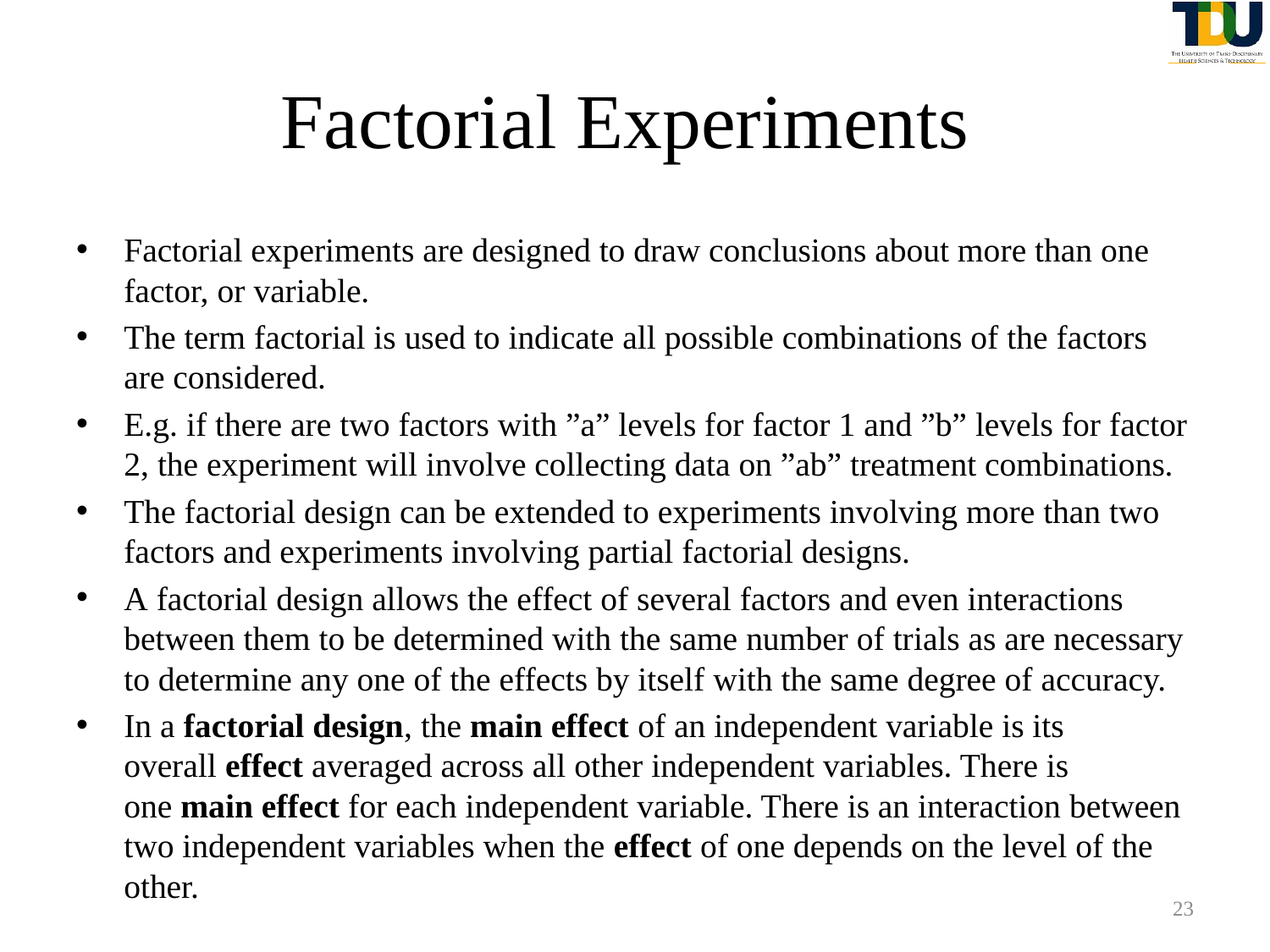

# Factorial Experiments
Factorial experiments are designed to draw conclusions about more than one factor, or variable.
The term factorial is used to indicate all possible combinations of the factors are considered.
E.g. if there are two factors with ”a” levels for factor 1 and ”b” levels for factor 2, the experiment will involve collecting data on ”ab” treatment combinations.
The factorial design can be extended to experiments involving more than two factors and experiments involving partial factorial designs.
A factorial design allows the effect of several factors and even interactions between them to be determined with the same number of trials as are necessary to determine any one of the effects by itself with the same degree of accuracy.
In a factorial design, the main effect of an independent variable is its overall effect averaged across all other independent variables. There is one main effect for each independent variable. There is an interaction between two independent variables when the effect of one depends on the level of the other.
23